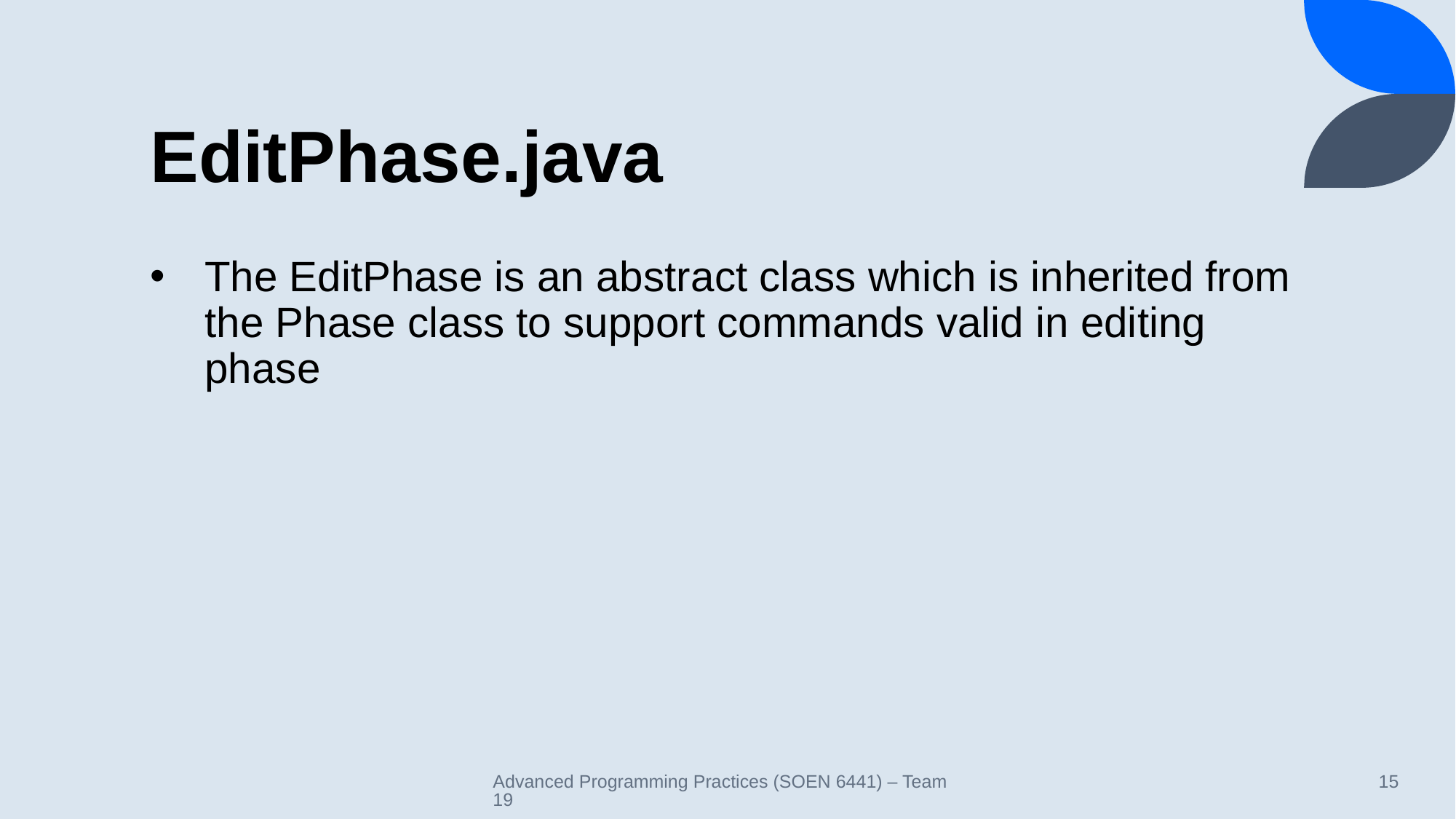

# EditPhase.java
The EditPhase is an abstract class which is inherited from the Phase class to support commands valid in editing phase

Advanced Programming Practices (SOEN 6441) – Team 19
15